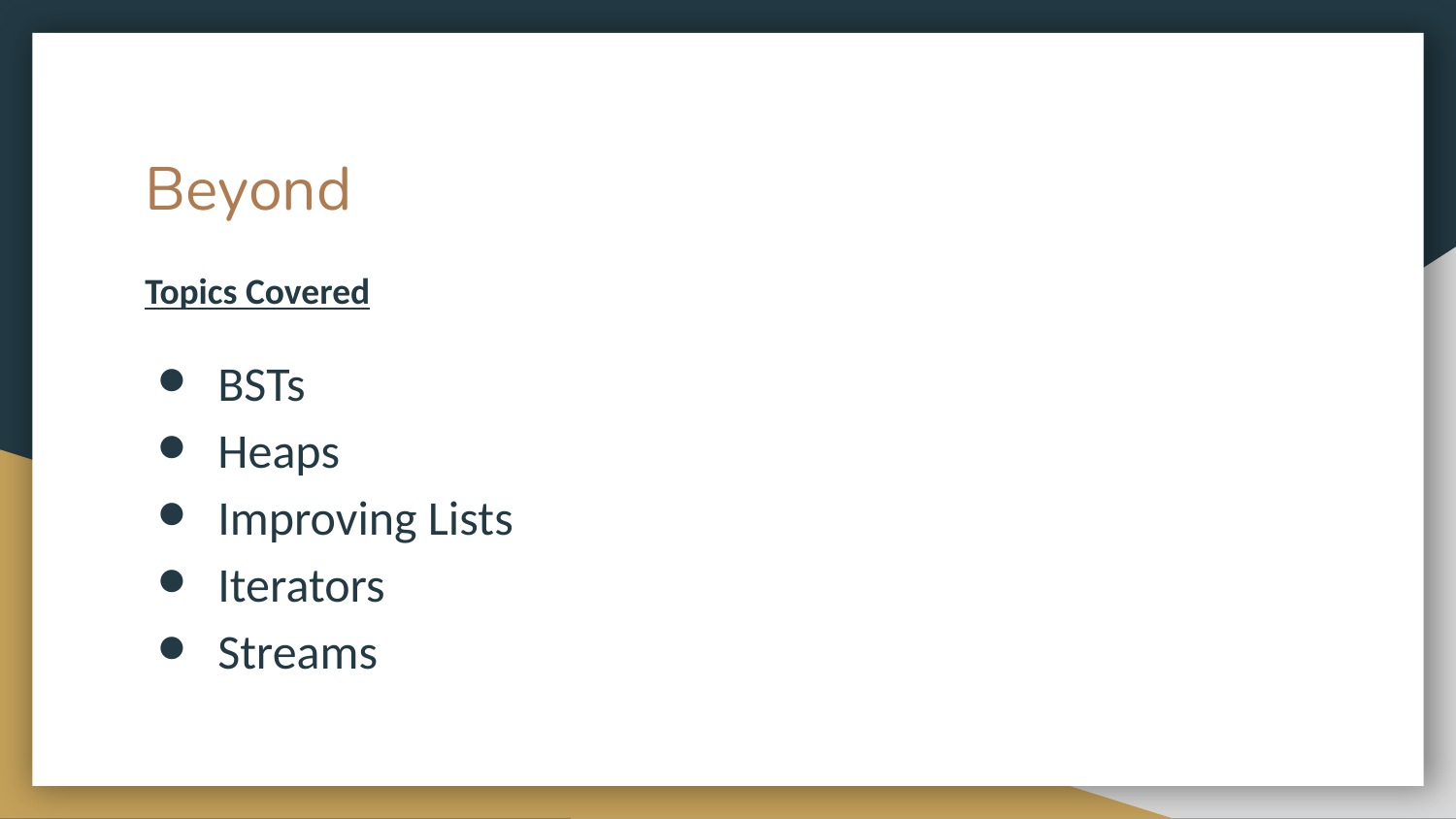

# Beyond
Topics Covered
BSTs
Heaps
Improving Lists
Iterators
Streams